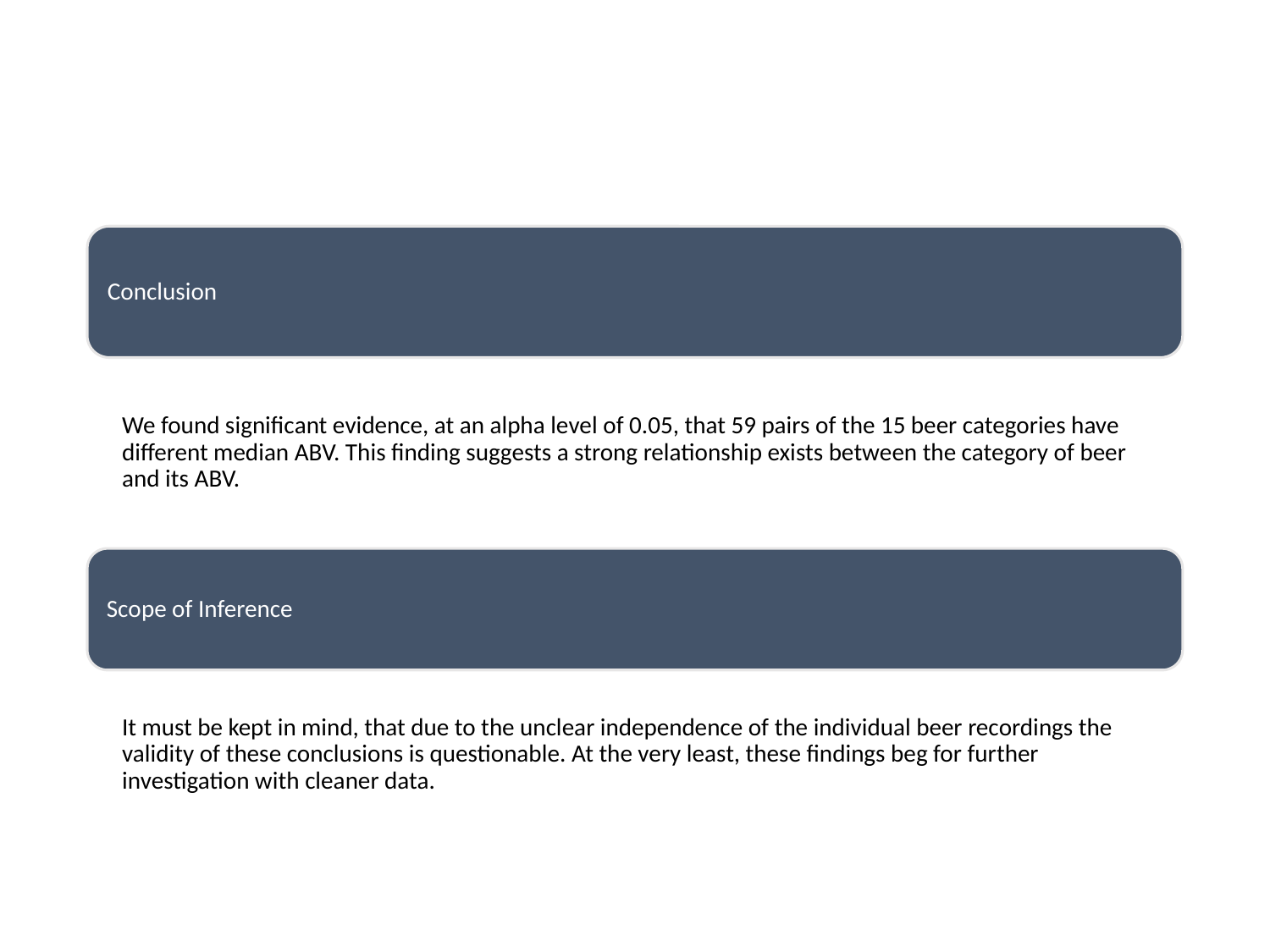

# ABV and Beer Category
Conclusion
We found significant evidence, at an alpha level of 0.05, that 59 pairs of the 15 beer categories have different median ABV. This finding suggests a strong relationship exists between the category of beer and its ABV.
Scope of Inference
It must be kept in mind, that due to the unclear independence of the individual beer recordings the validity of these conclusions is questionable. At the very least, these findings beg for further investigation with cleaner data.